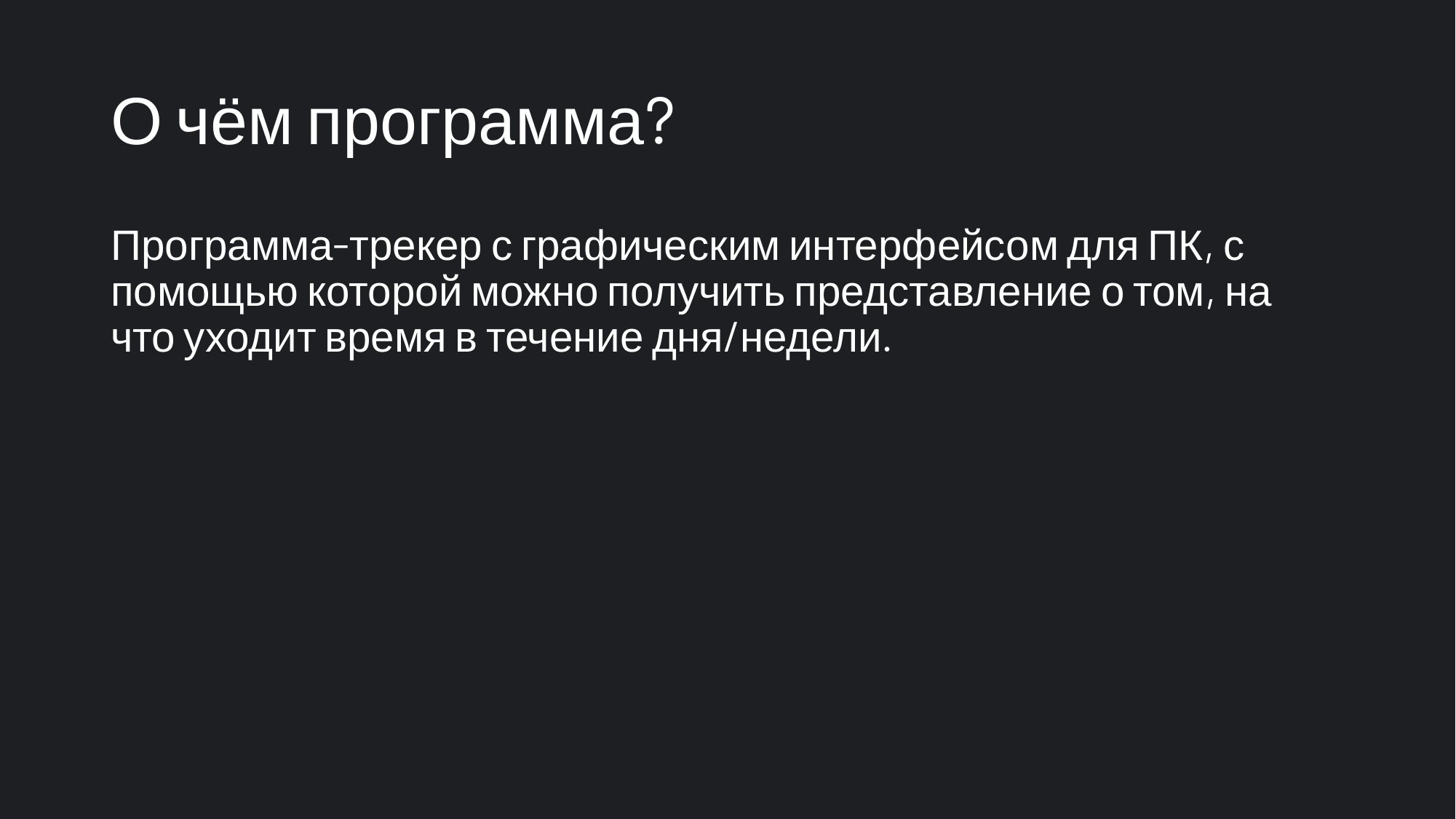

# О чём программа?
Программа-трекер с графическим интерфейсом для ПК, с помощью которой можно получить представление о том, на что уходит время в течение дня/недели.